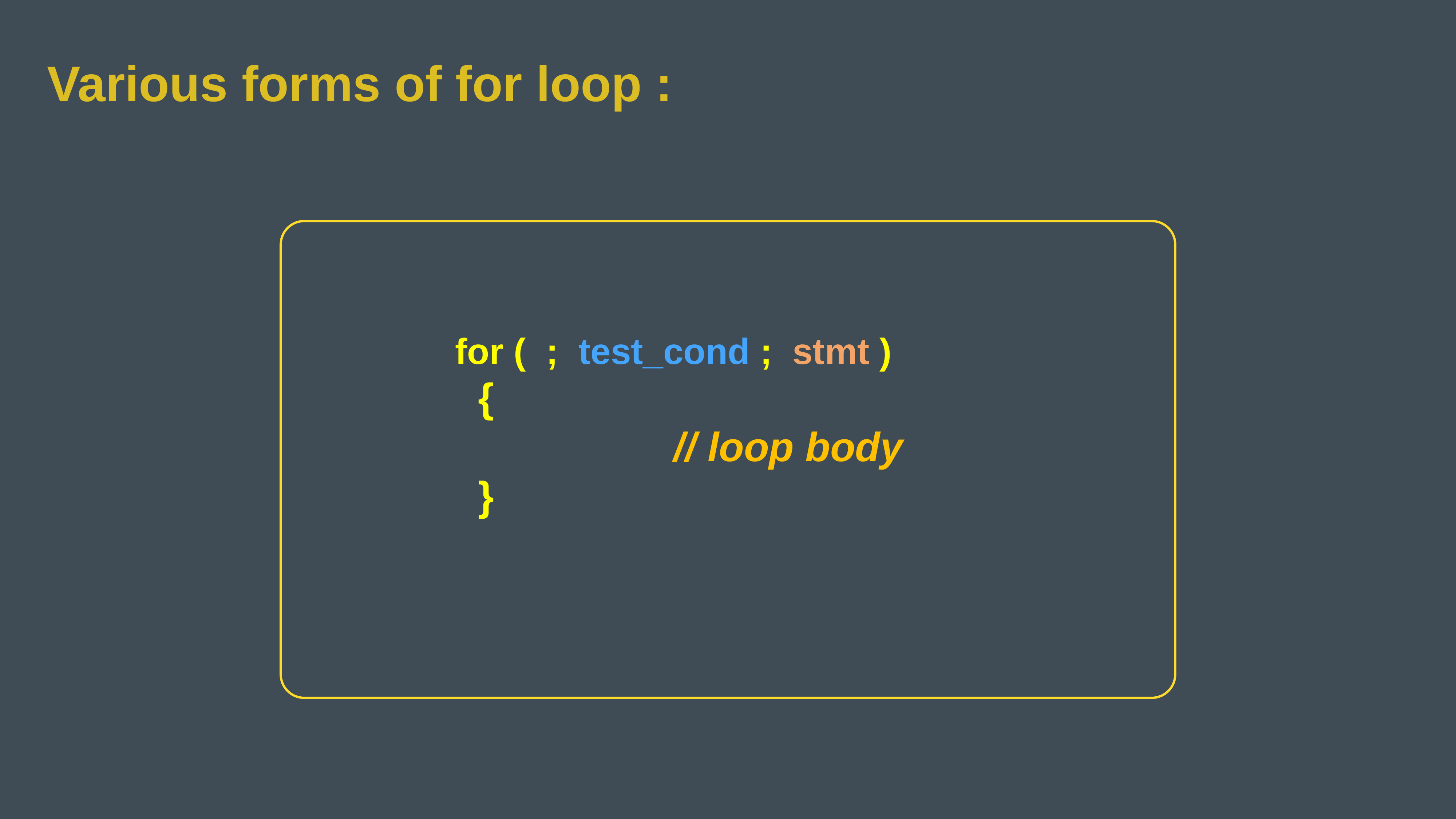

Various forms of for loop :

for (  ;  test_cond ;  stmt )
  {
  				// loop body
  }